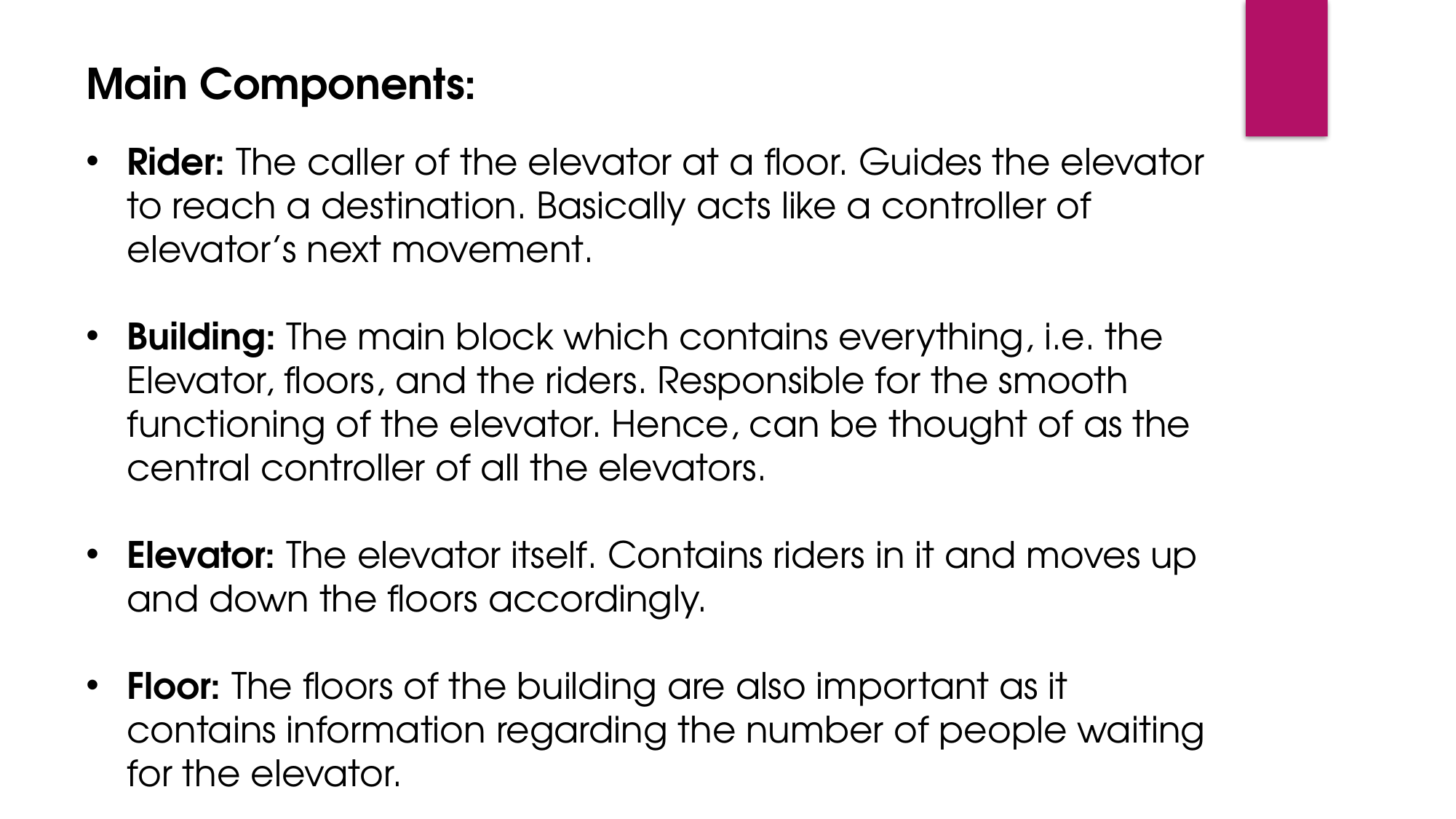

Main Components:
Rider: The caller of the elevator at a floor. Guides the elevator to reach a destination. Basically acts like a controller of elevator’s next movement.

Building: The main block which contains everything, i.e. the Elevator, floors, and the riders. Responsible for the smooth functioning of the elevator. Hence, can be thought of as the central controller of all the elevators.

Elevator: The elevator itself. Contains riders in it and moves up and down the floors accordingly.

Floor: The floors of the building are also important as it contains information regarding the number of people waiting for the elevator.